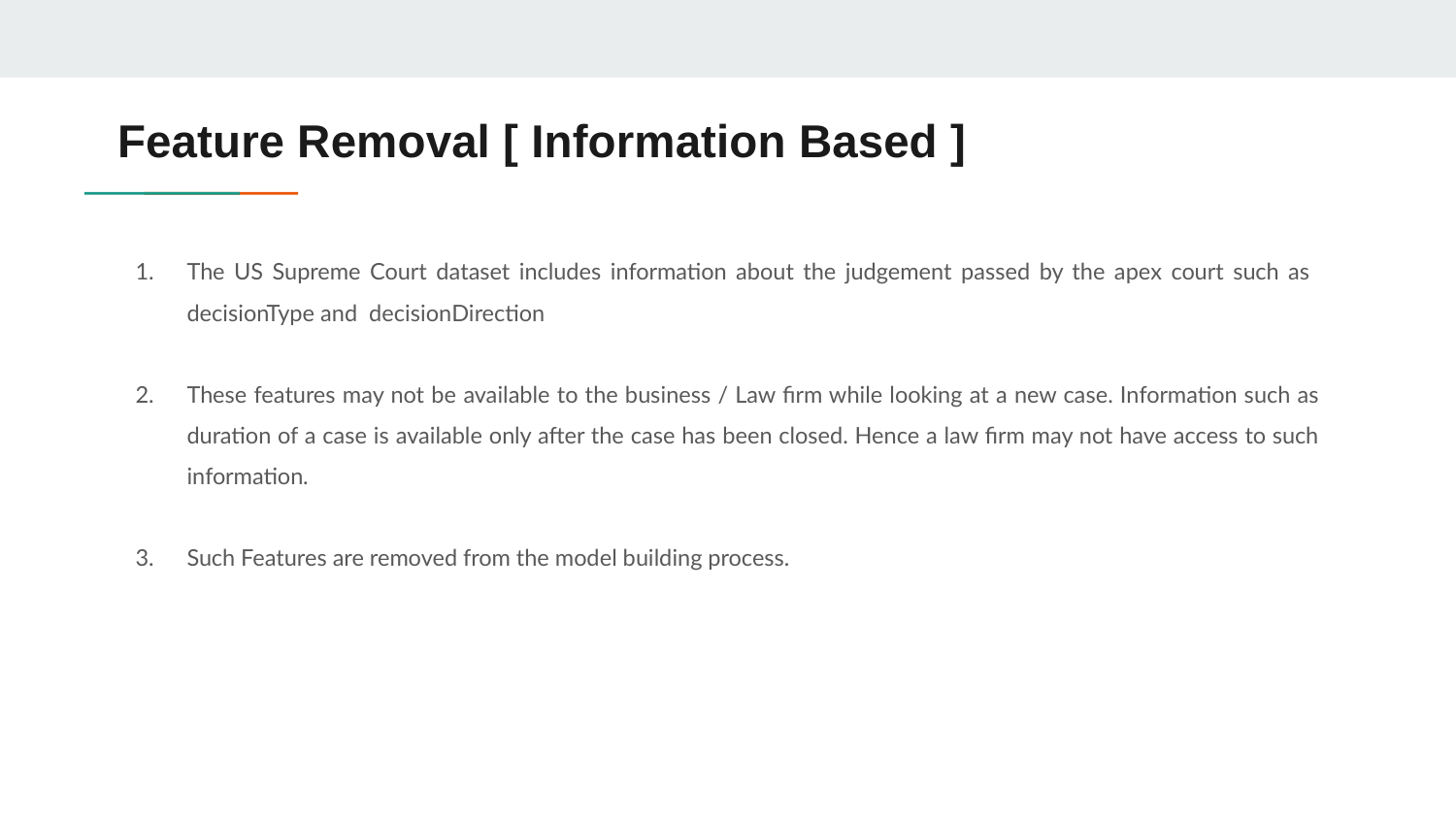

# Feature Removal [ Information Based ]
The US Supreme Court dataset includes information about the judgement passed by the apex court such as  decisionType and  decisionDirection

These features may not be available to the business / Law firm while looking at a new case. Information such as duration of a case is available only after the case has been closed. Hence a law firm may not have access to such information.

Such Features are removed from the model building process.